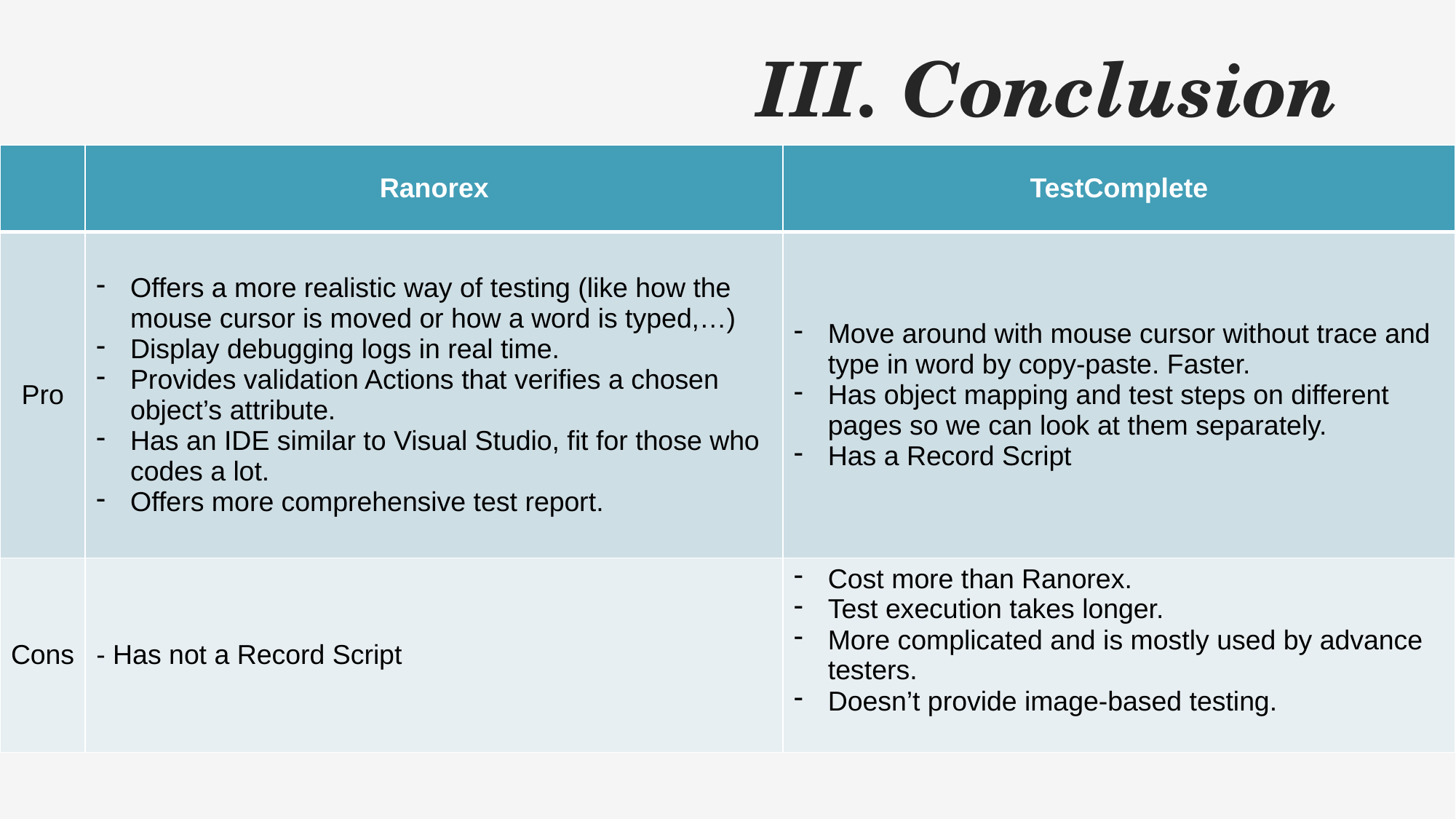

# III. Conclusion
|  | Ranorex | TestComplete |
| --- | --- | --- |
| Pro | Offers a more realistic way of testing (like how the mouse cursor is moved or how a word is typed,…) Display debugging logs in real time. Provides validation Actions that verifies a chosen object’s attribute. Has an IDE similar to Visual Studio, fit for those who codes a lot. Offers more comprehensive test report. | Move around with mouse cursor without trace and type in word by copy-paste. Faster. Has object mapping and test steps on different pages so we can look at them separately. Has a Record Script |
| Cons | - Has not a Record Script | Cost more than Ranorex. Test execution takes longer. More complicated and is mostly used by advance testers. Doesn’t provide image-based testing. |